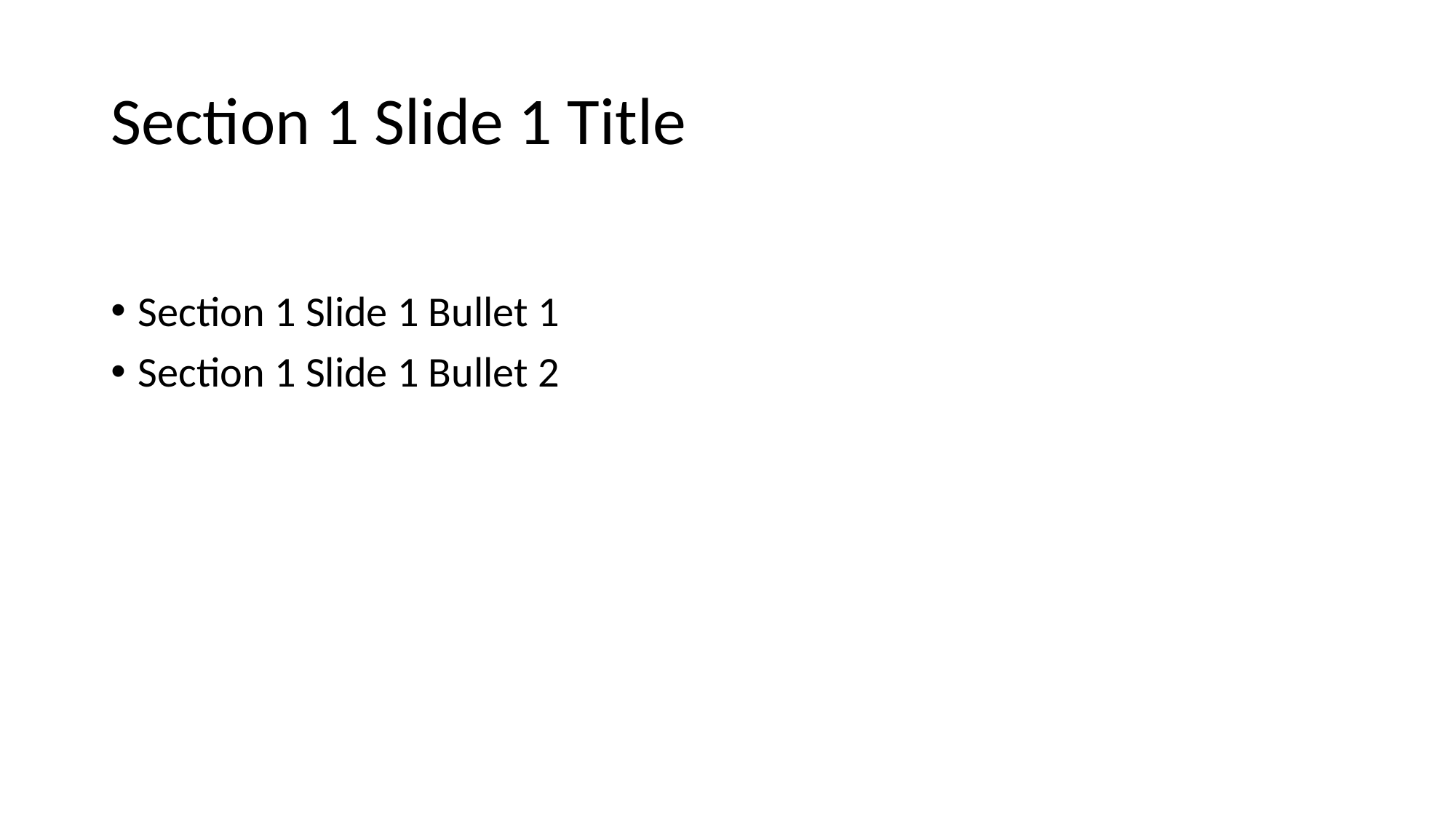

# Section 1 Slide 1 Title

Section 1 Slide 1 Bullet 1
Section 1 Slide 1 Bullet 2